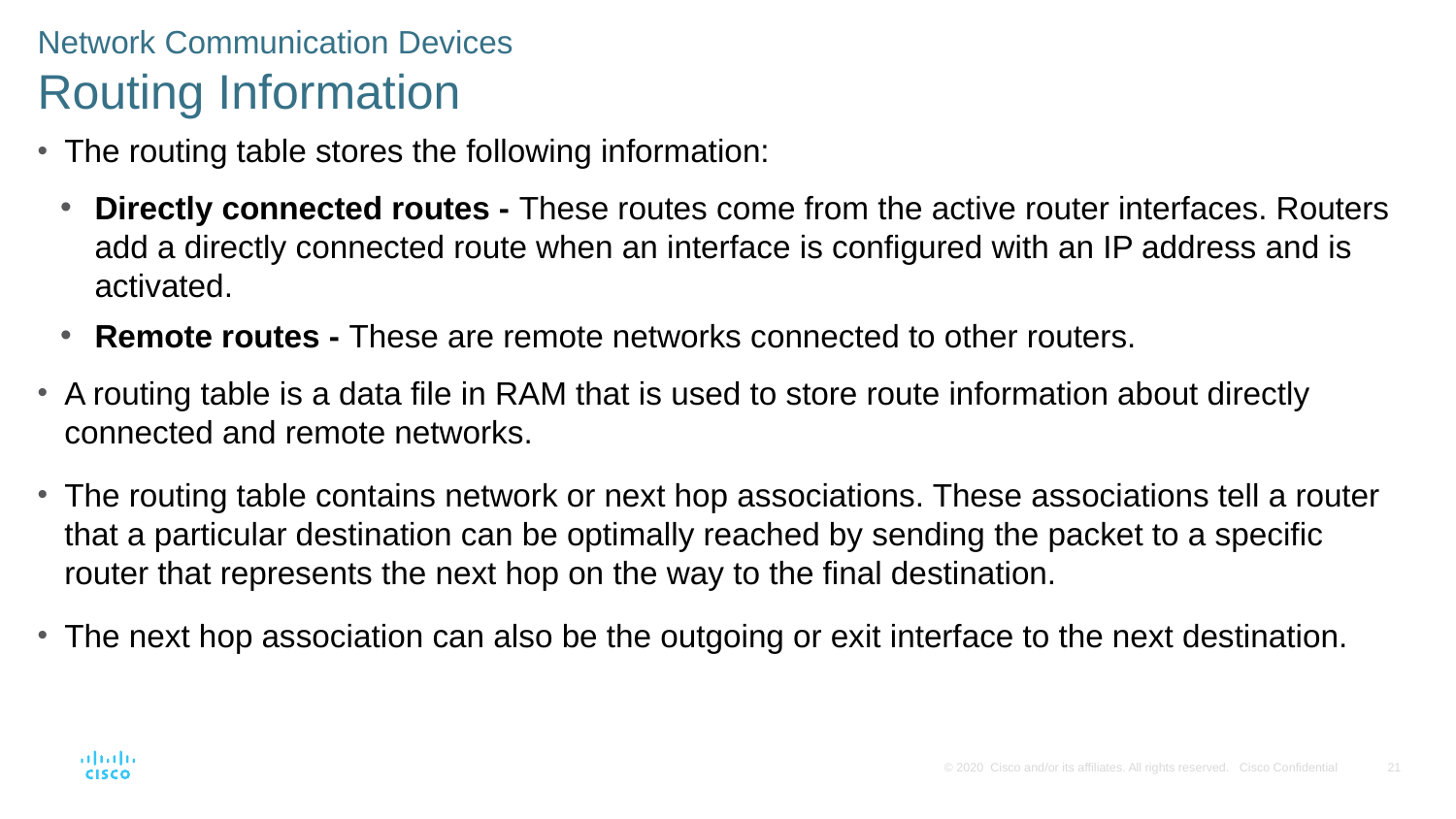

Network Communication Devices
Routing Information
The routing table stores the following information:
Directly connected routes - These routes come from the active router interfaces. Routers add a directly connected route when an interface is configured with an IP address and is activated.
Remote routes - These are remote networks connected to other routers.
A routing table is a data file in RAM that is used to store route information about directly connected and remote networks.
The routing table contains network or next hop associations. These associations tell a router that a particular destination can be optimally reached by sending the packet to a specific router that represents the next hop on the way to the final destination.
The next hop association can also be the outgoing or exit interface to the next destination.